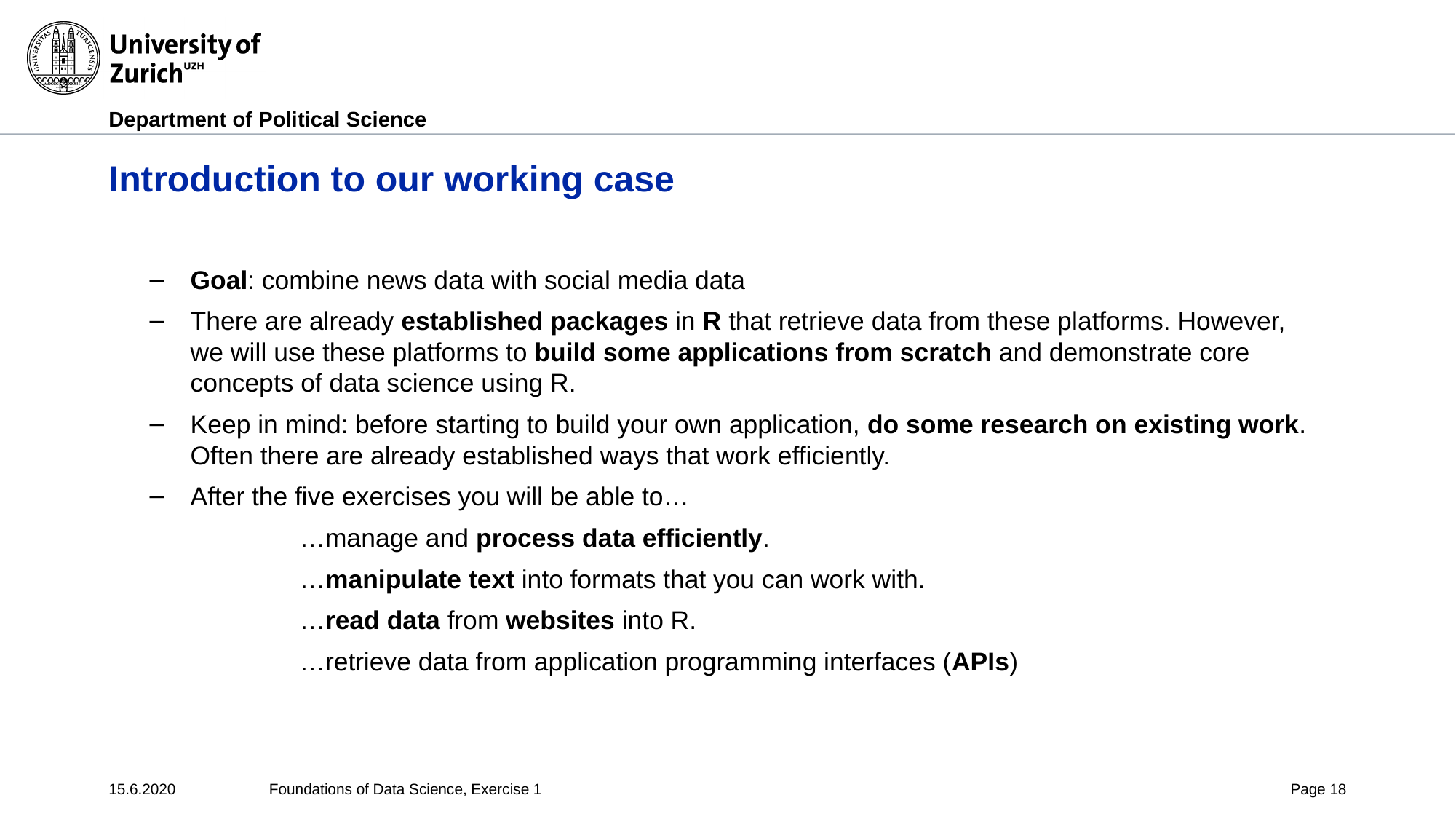

Introduction to our working case
Goal: combine news data with social media data
There are already established packages in R that retrieve data from these platforms. However, we will use these platforms to build some applications from scratch and demonstrate core concepts of data science using R.
Keep in mind: before starting to build your own application, do some research on existing work. Often there are already established ways that work efficiently.
After the five exercises you will be able to…
	…manage and process data efficiently.
	…manipulate text into formats that you can work with.
	…read data from websites into R.
	…retrieve data from application programming interfaces (APIs)

15.6.2020
Foundations of Data Science, Exercise 1
Page 18